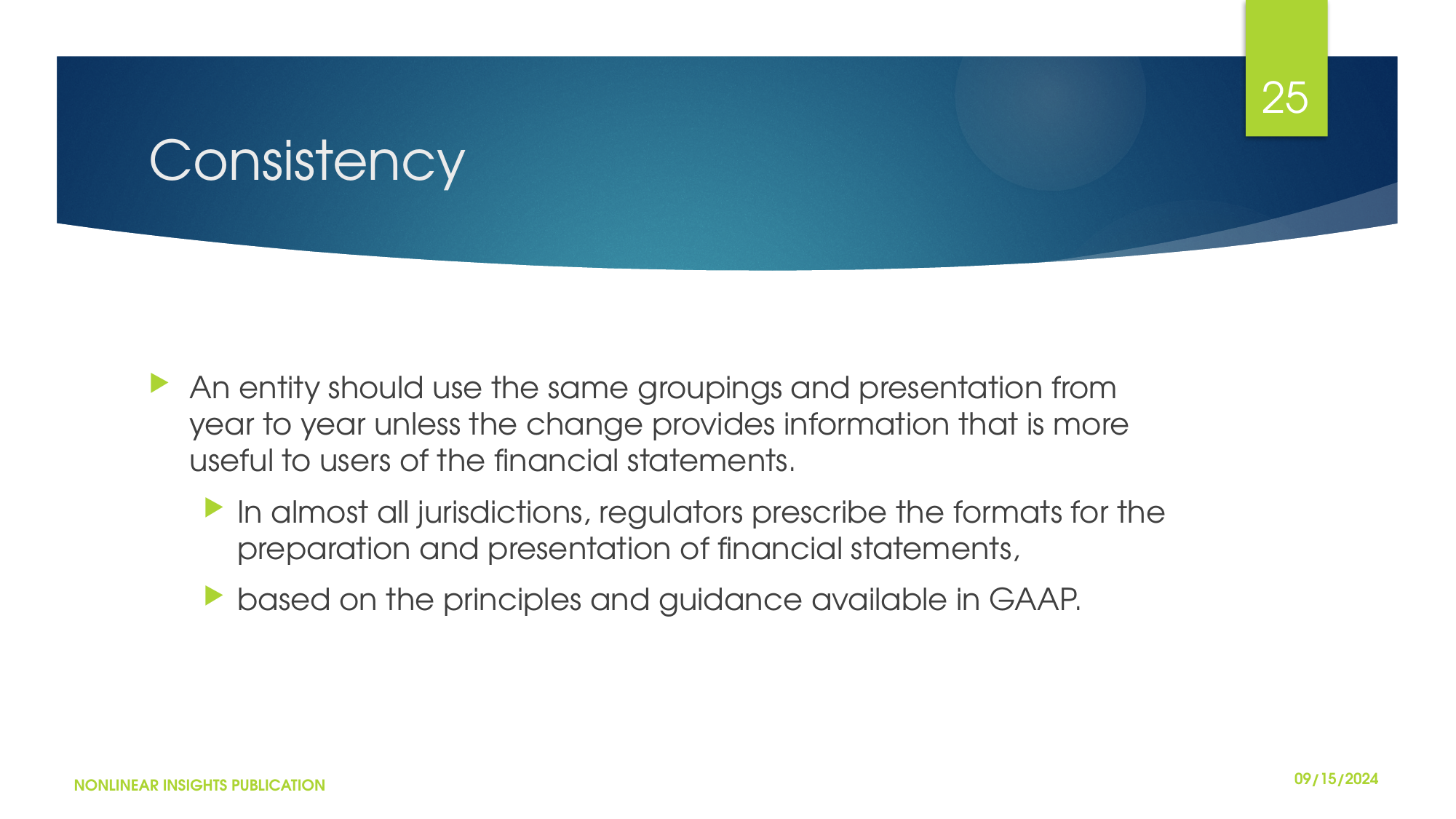

25
# Consistency

An entity should use the same groupings and presentation from year to year unless the change provides information that is more useful to users of the financial statements.
In almost all jurisdictions, regulators prescribe the formats for the preparation and presentation of financial statements,
based on the principles and guidance available in GAAP.

NONLINEAR INSIGHTS PUBLICATION
09/15/2024